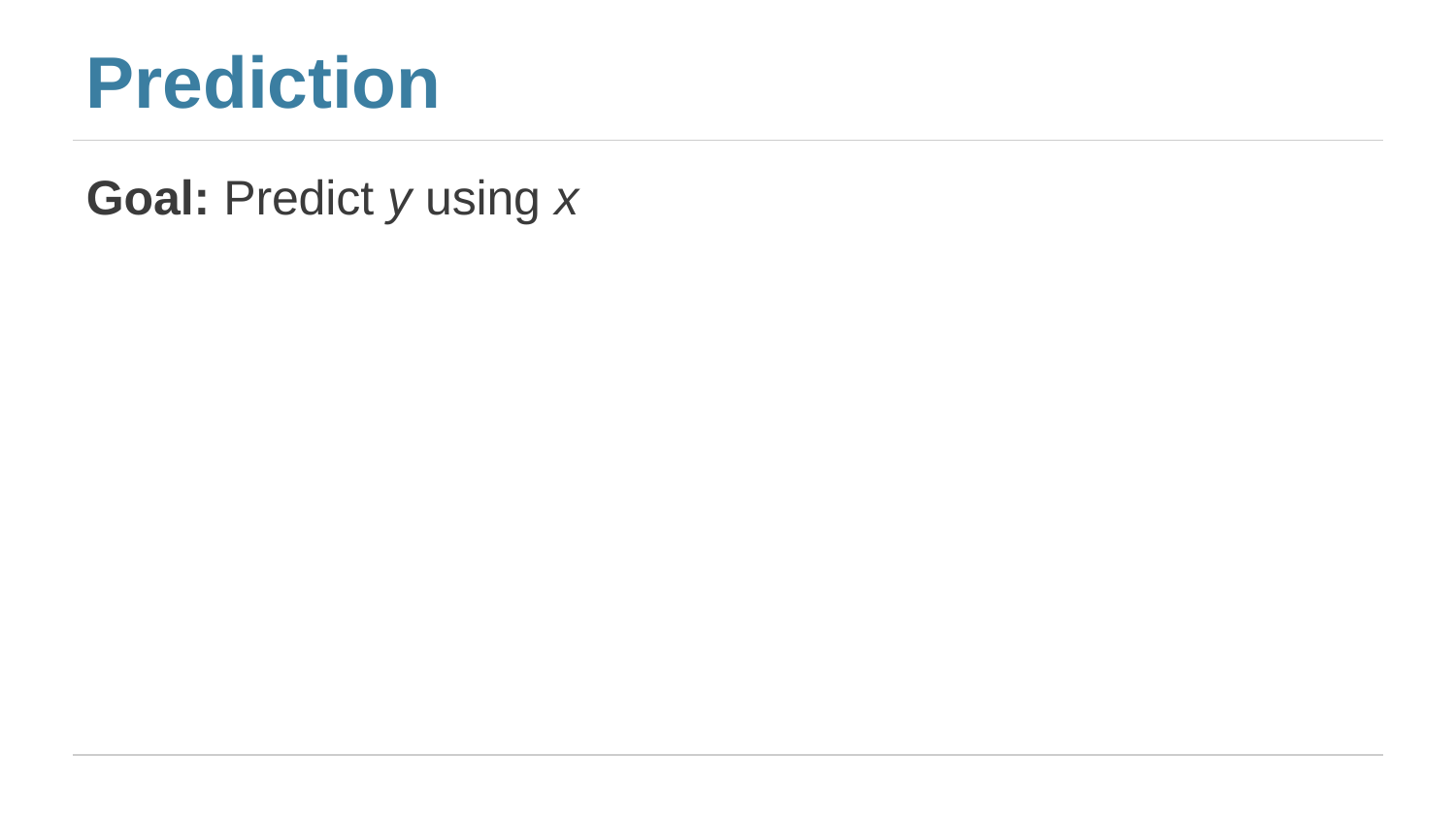

# Prediction
Goal: Predict y using x